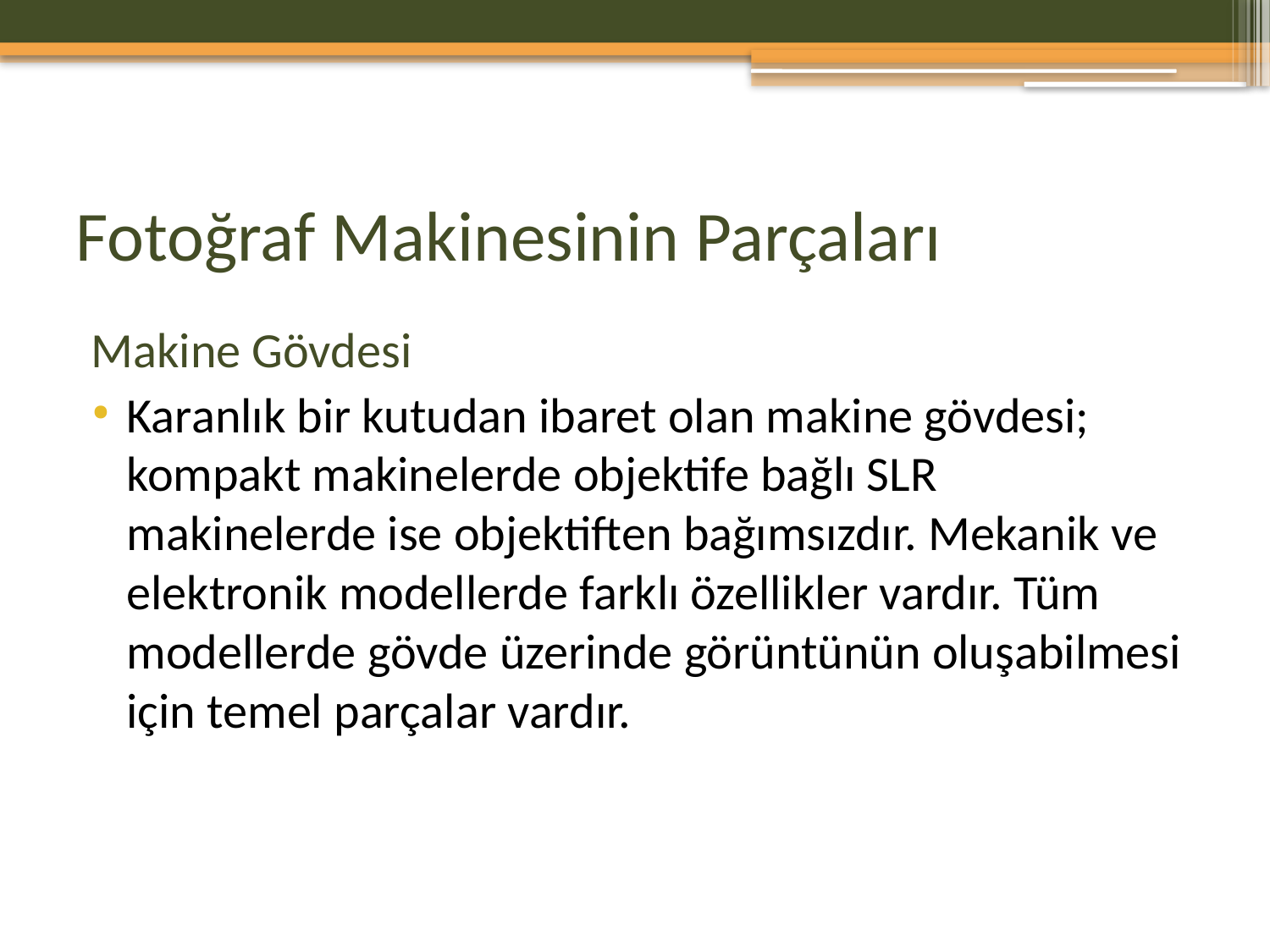

# Fotoğraf Makinesinin Parçaları
Makine Gövdesi
Karanlık bir kutudan ibaret olan makine gövdesi; kompakt makinelerde objektife bağlı SLR makinelerde ise objektiften bağımsızdır. Mekanik ve elektronik modellerde farklı özellikler vardır. Tüm modellerde gövde üzerinde görüntünün oluşabilmesi için temel parçalar vardır.